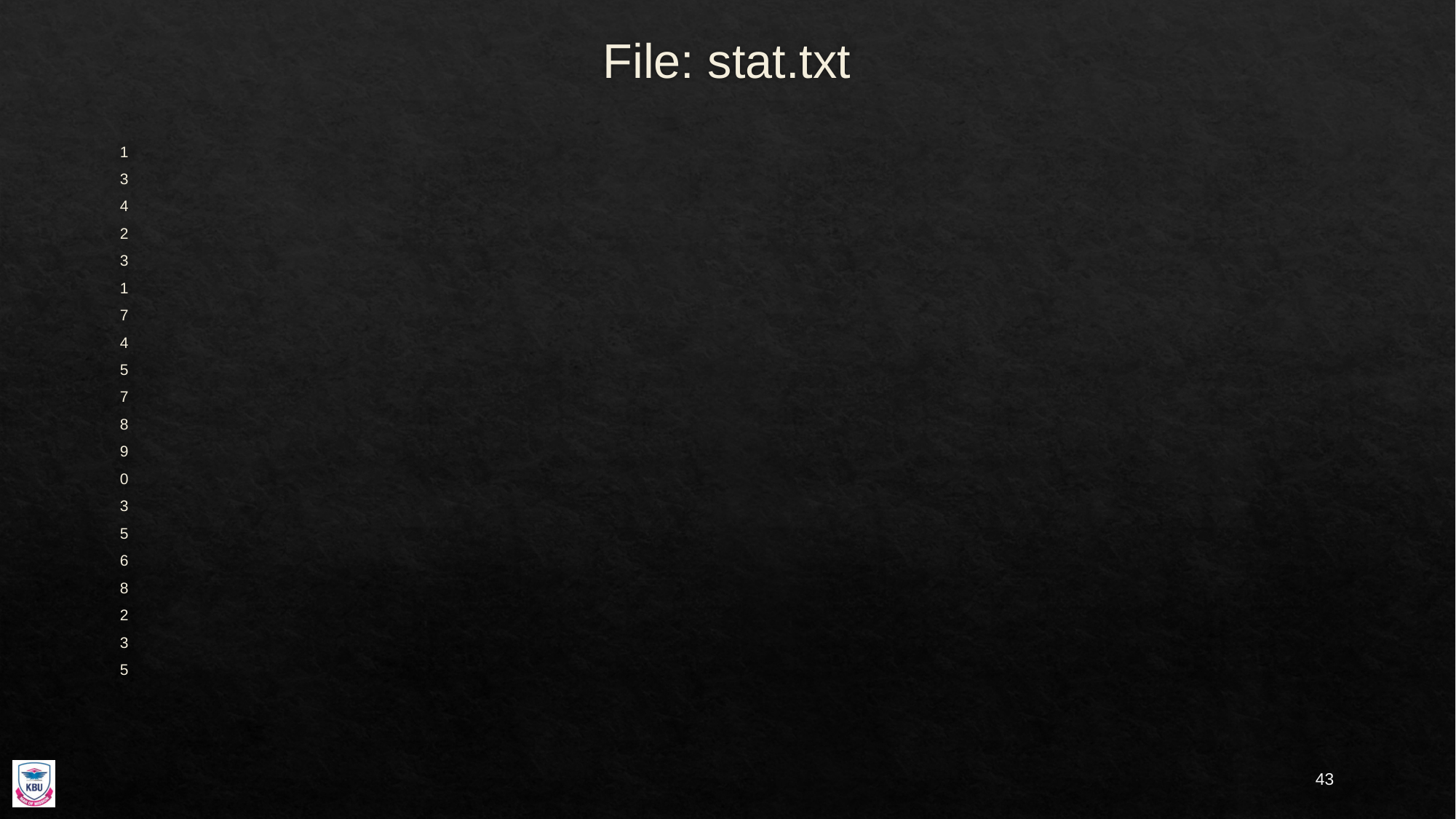

# File: stat.txt
1
3
4
2
3
1
7
4
5
7
8
9
0
3
5
6
8
2
3
5
43